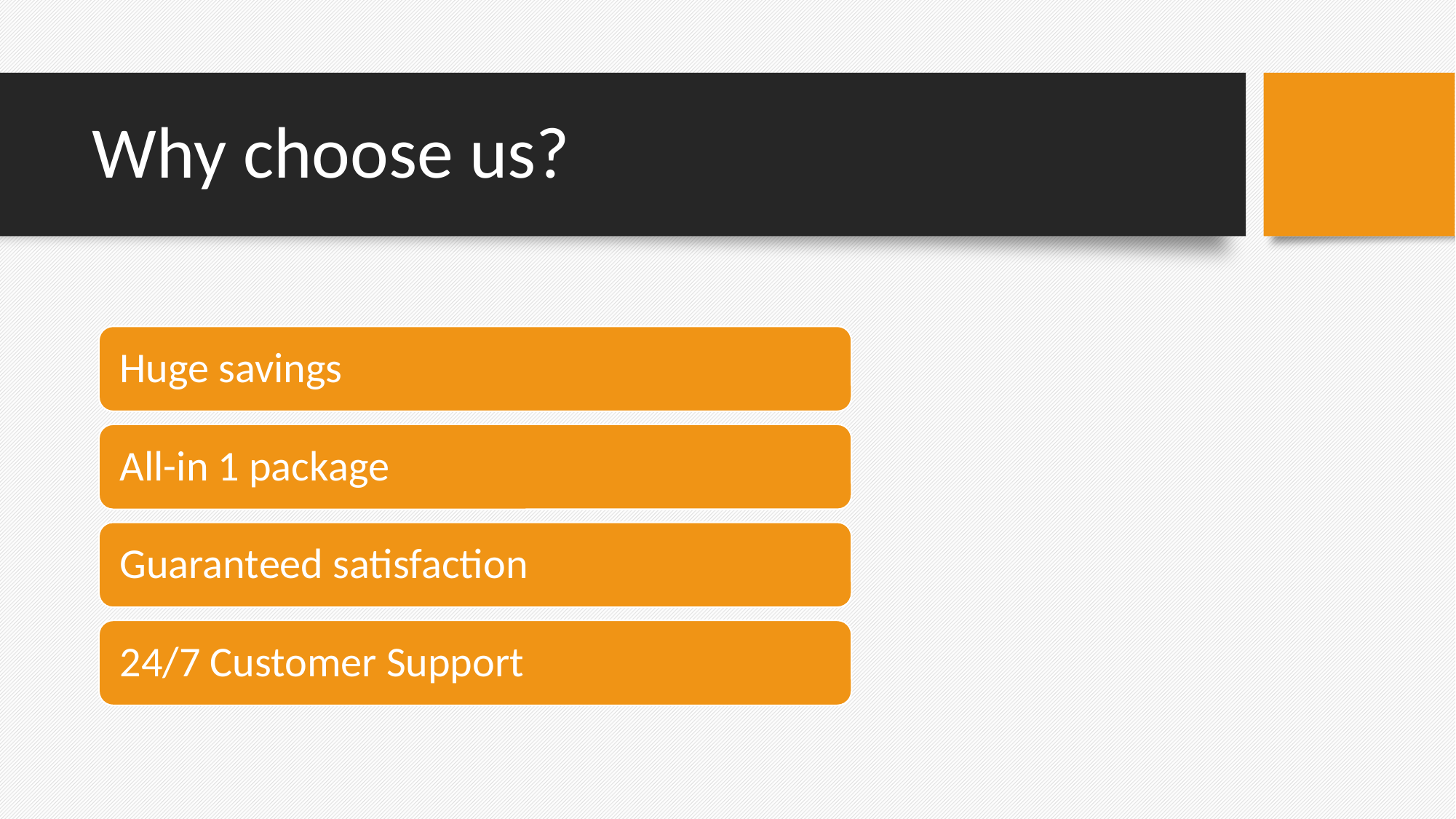

# Why choose us?
Huge savings
All-in 1 package
Guaranteed satisfaction
24/7 Customer Support